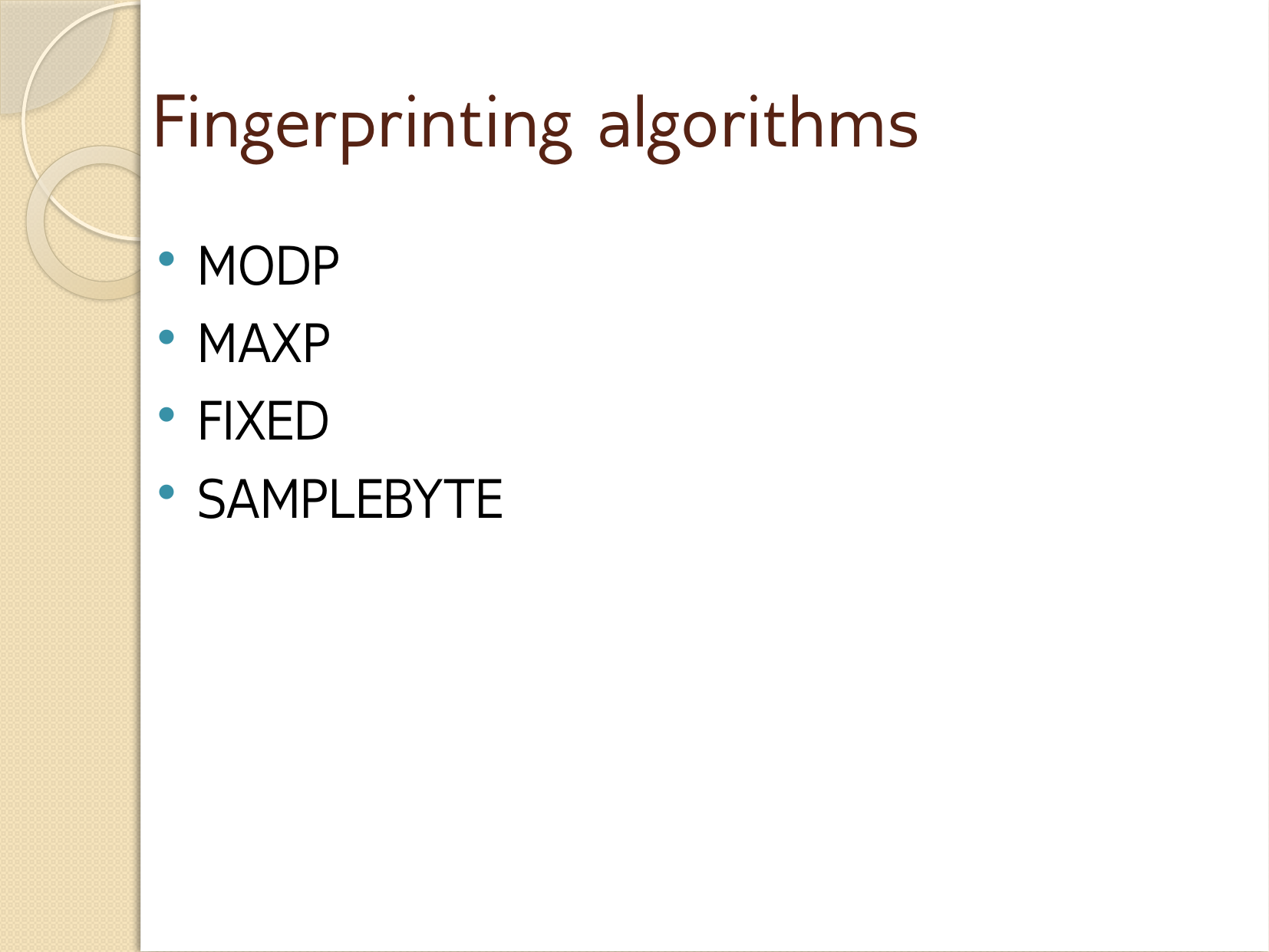

# Fingerprinting algorithms
MODP
MAXP
FIXED
SAMPLEBYTE